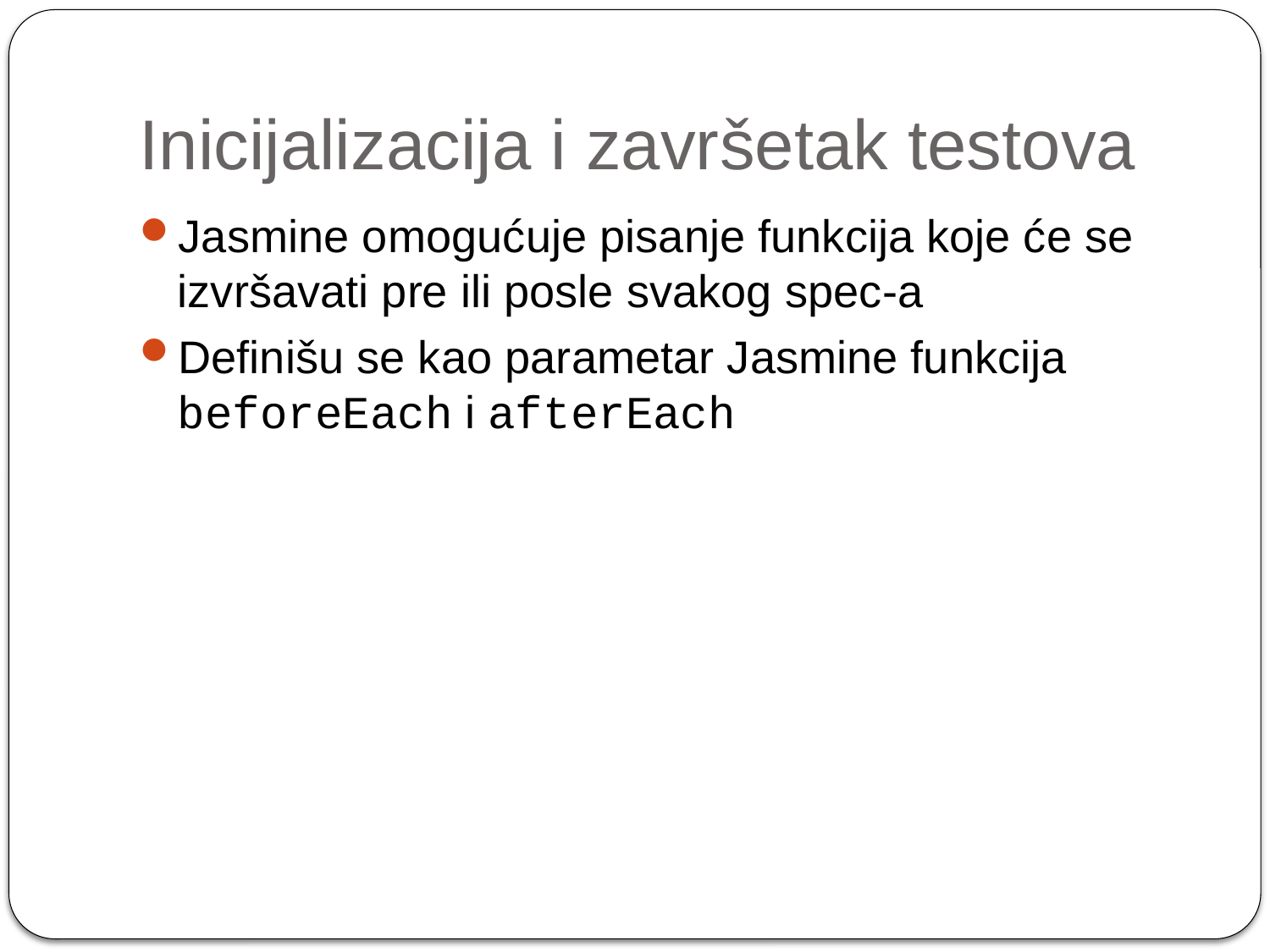

# Inicijalizacija i završetak testova
Jasmine omogućuje pisanje funkcija koje će se izvršavati pre ili posle svakog spec-a
Definišu se kao parametar Jasmine funkcija beforeEach i afterEach